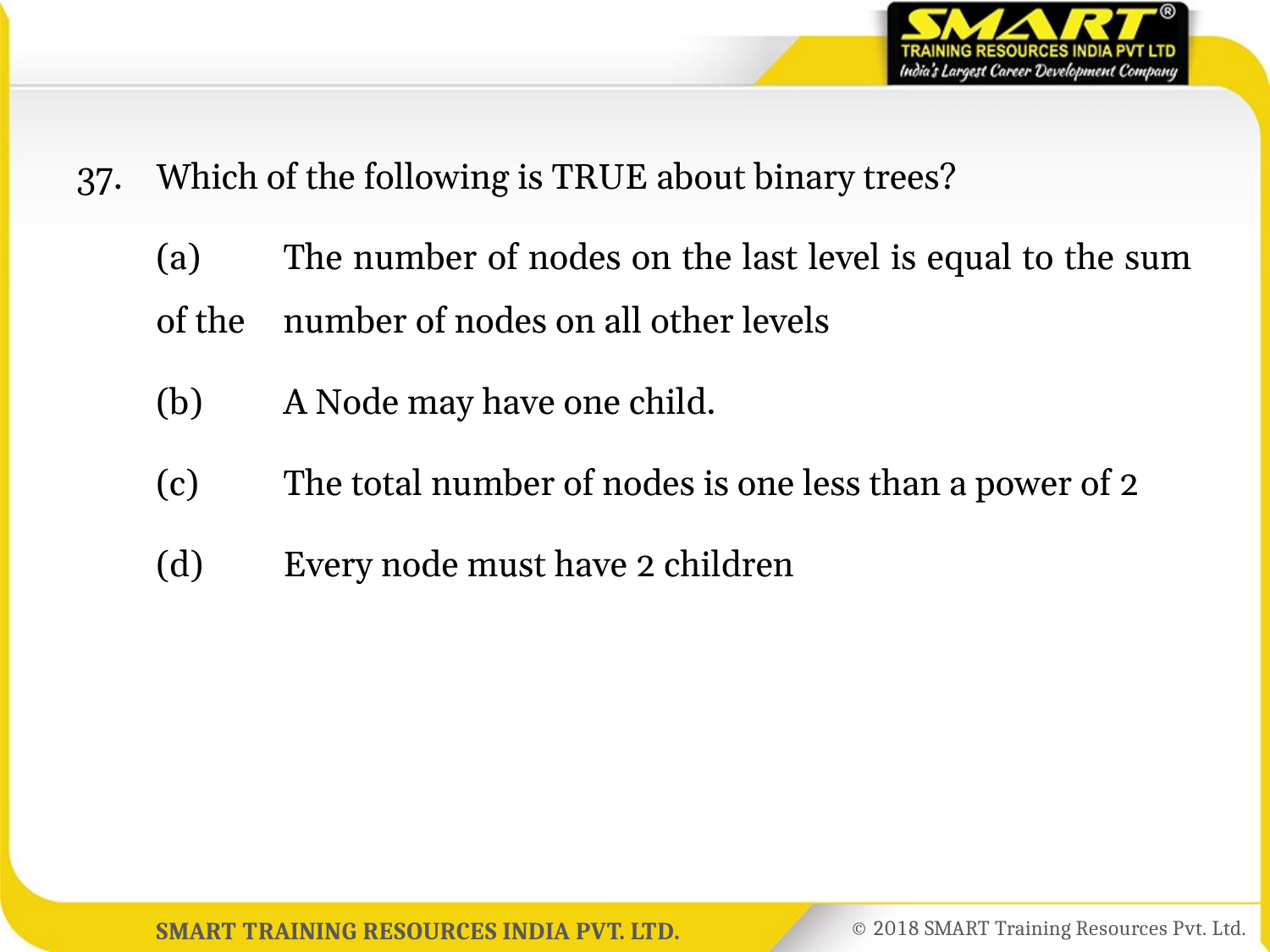

37.	Which of the following is TRUE about binary trees?
	(a)	The number of nodes on the last level is equal to the sum of the 	number of nodes on all other levels
	(b)	A Node may have one child.
	(c)	The total number of nodes is one less than a power of 2
	(d)	Every node must have 2 children